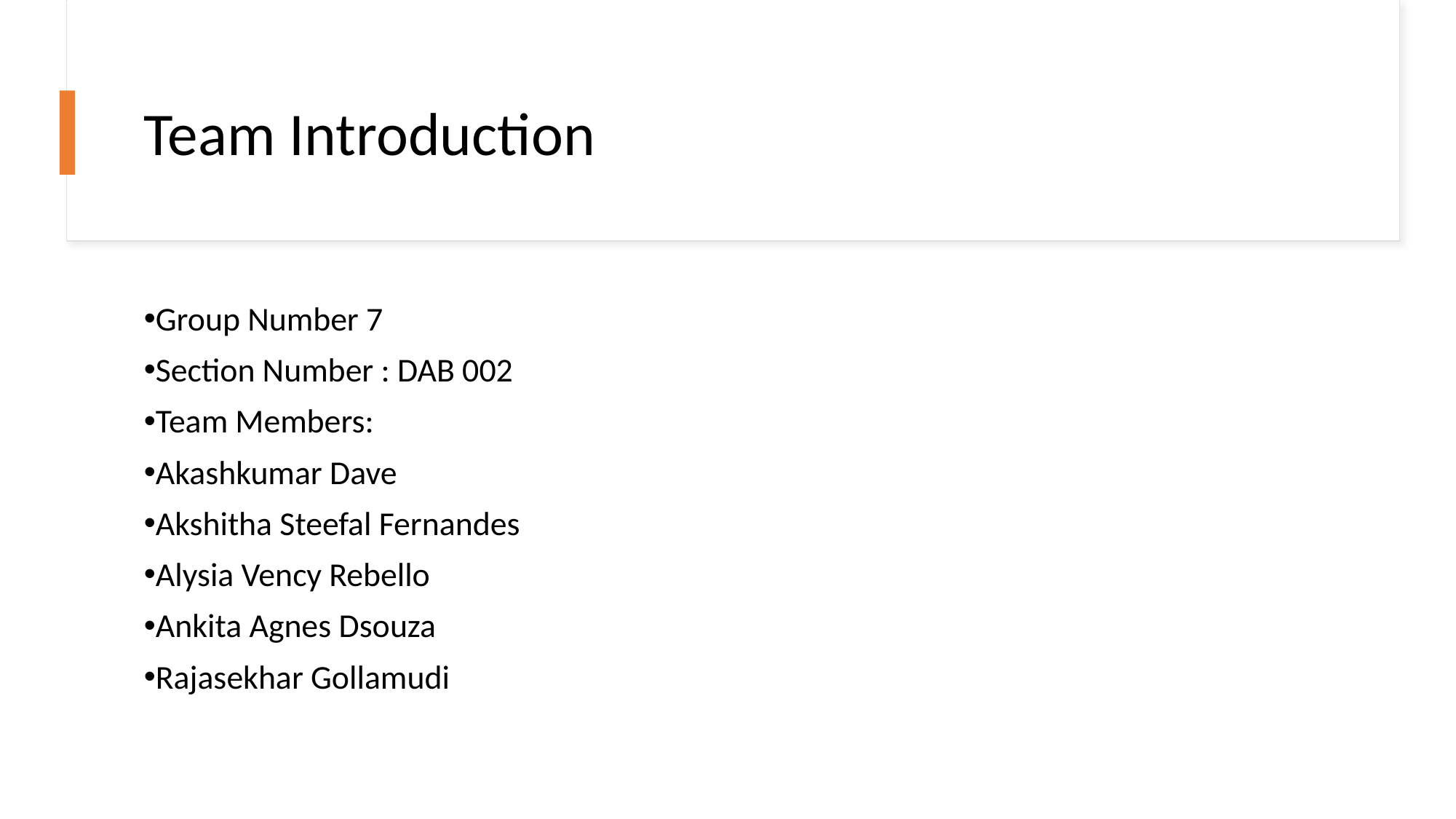

# Team Introduction

Group Number 7
Section Number : DAB 002
Team Members:
Akashkumar Dave
Akshitha Steefal Fernandes
Alysia Vency Rebello
Ankita Agnes Dsouza
Rajasekhar Gollamudi